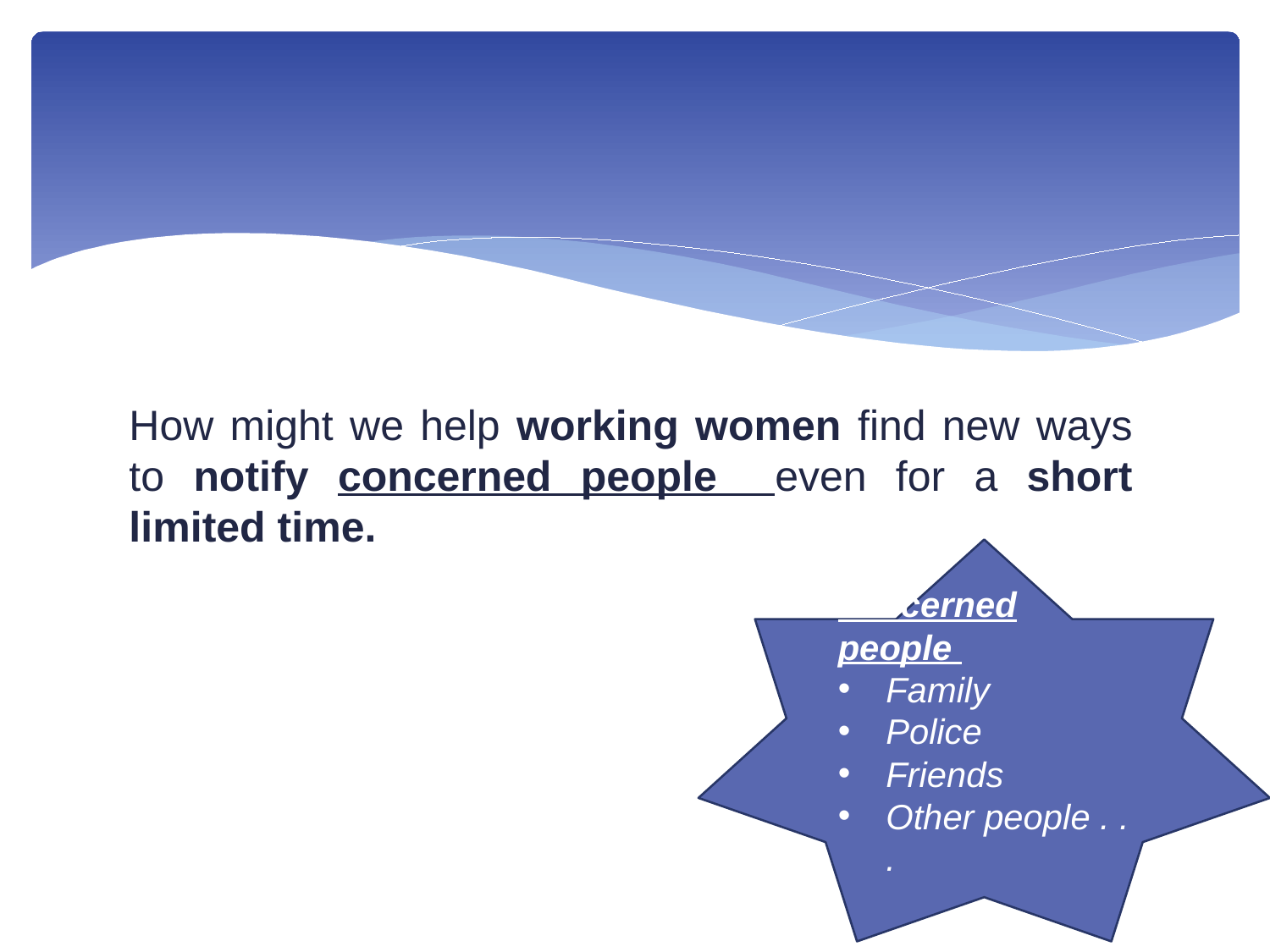

#
How might we help working women find new ways to notify concerned people  even for a short limited time.

concerned people
Family
Police
Friends
Other people . . .